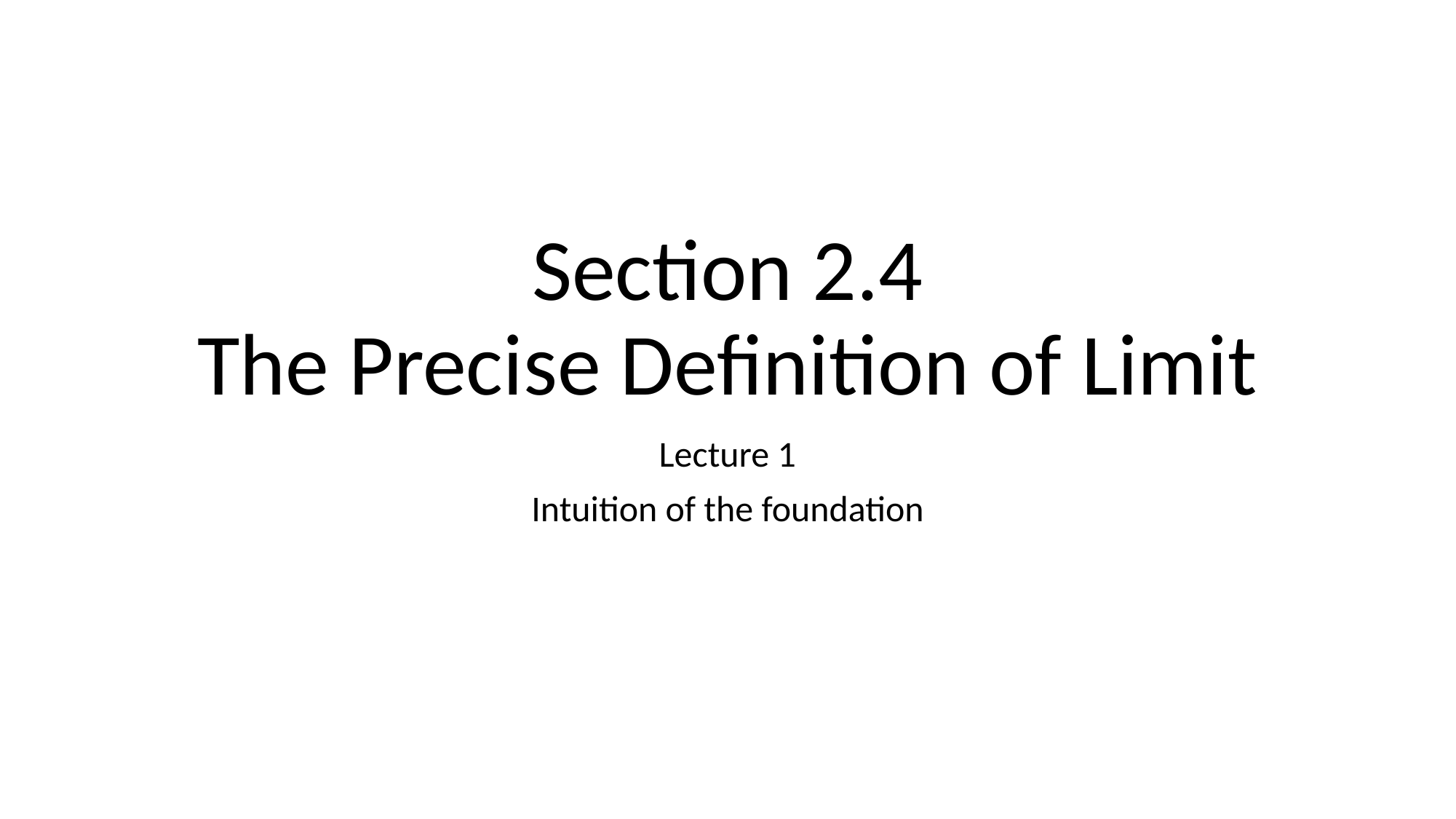

# Section 2.4 The Precise Definition of Limit

Lecture 1
Intuition of the foundation